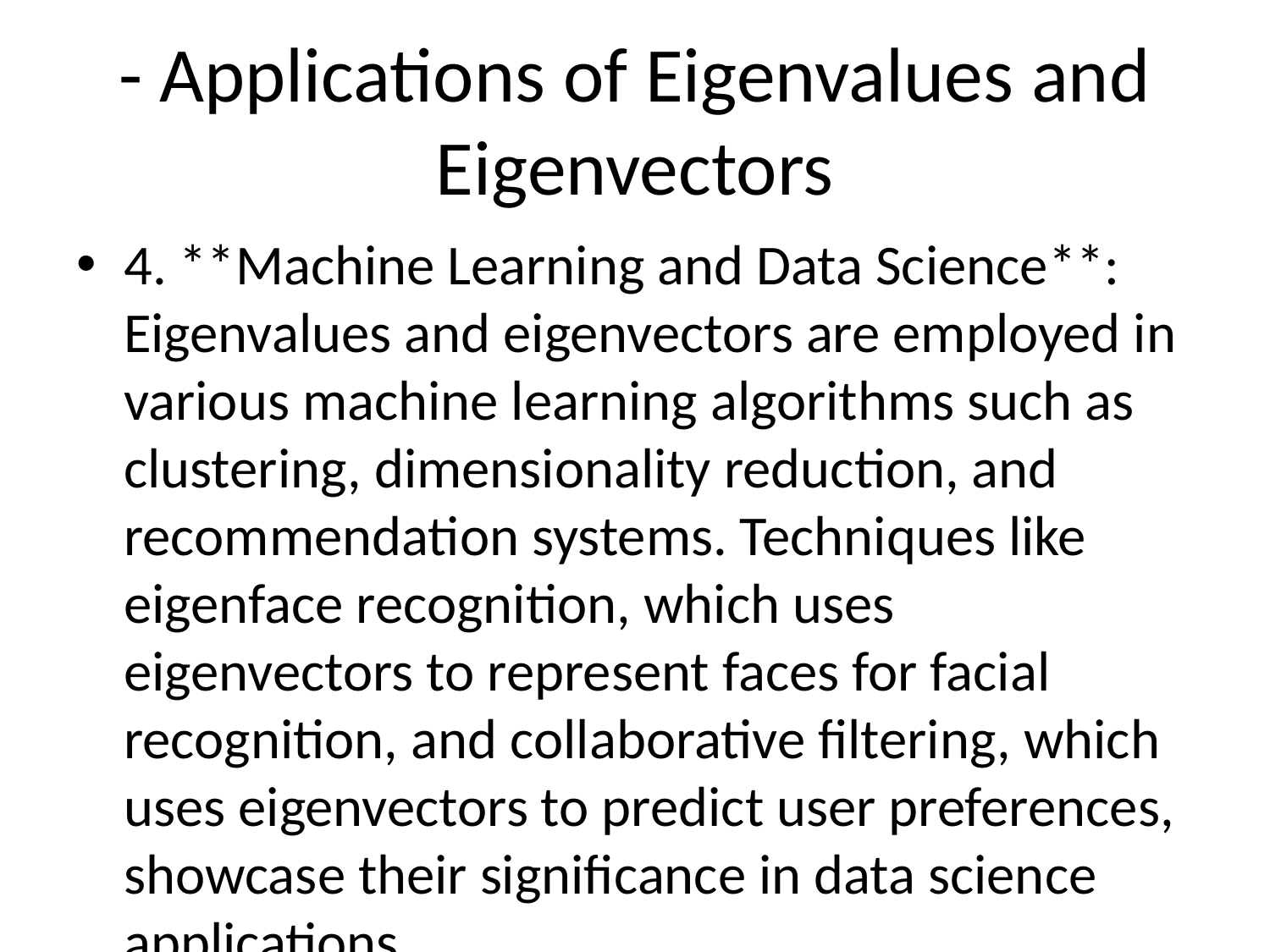

# - Applications of Eigenvalues and Eigenvectors
4. **Machine Learning and Data Science**: Eigenvalues and eigenvectors are employed in various machine learning algorithms such as clustering, dimensionality reduction, and recommendation systems. Techniques like eigenface recognition, which uses eigenvectors to represent faces for facial recognition, and collaborative filtering, which uses eigenvectors to predict user preferences, showcase their significance in data science applications.